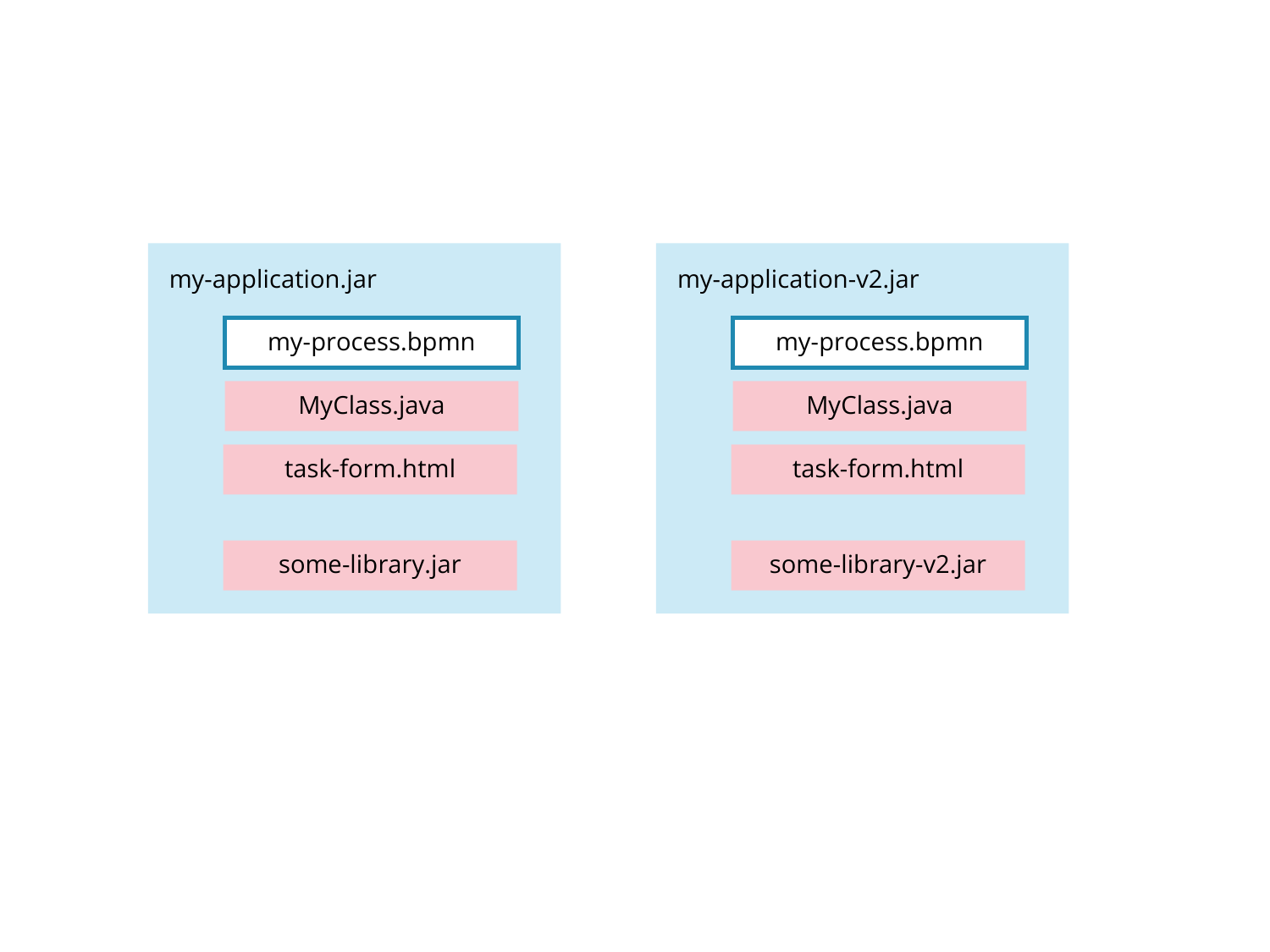

my-application.jar
my-application-v2.jar
my-process.bpmn
my-process.bpmn
MyClass.java
MyClass.java
task-form.html
task-form.html
some-library.jar
some-library-v2.jar